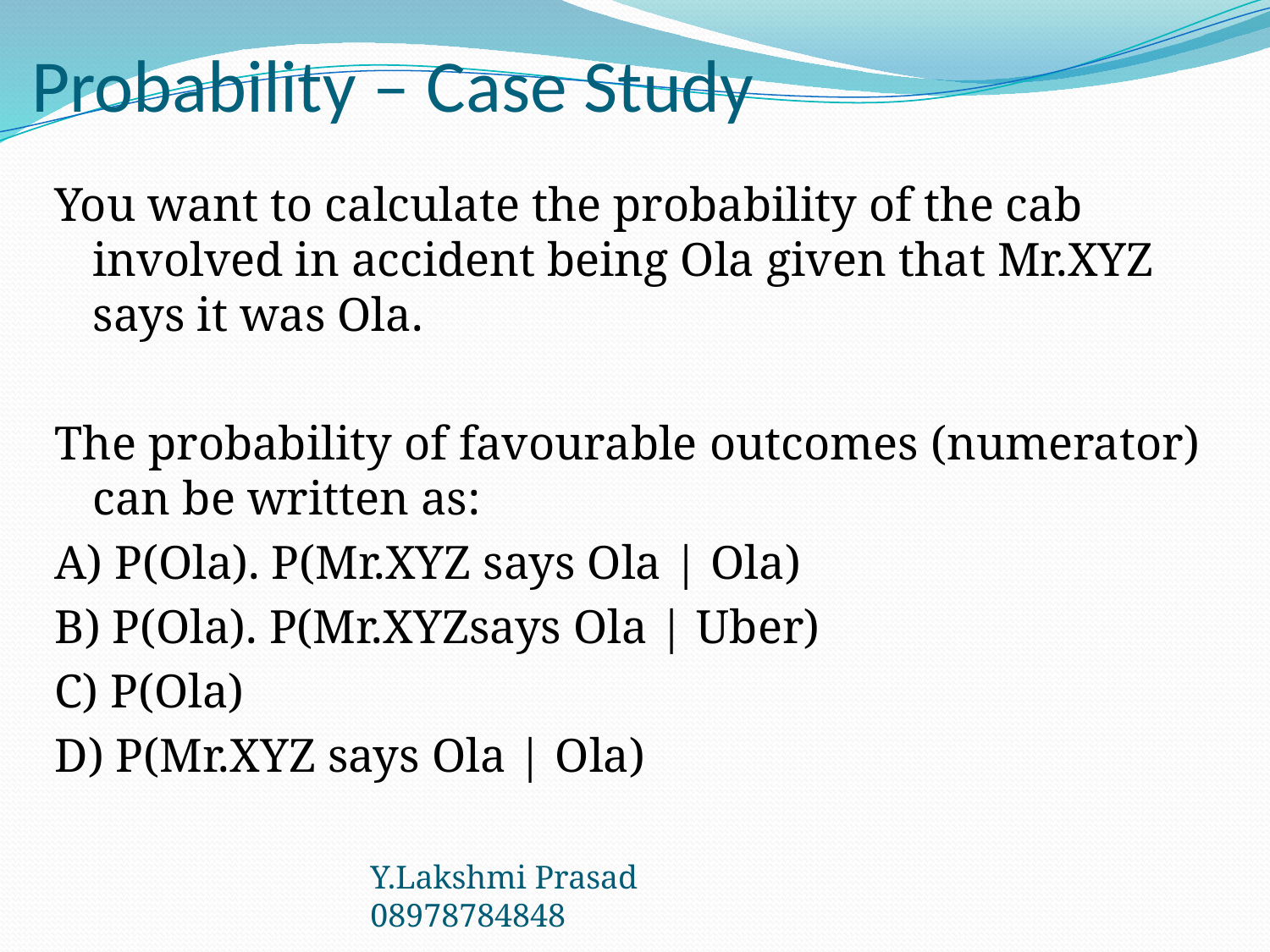

# Probability – Case Study
You want to calculate the probability of the cab involved in accident being Ola given that Mr.XYZ says it was Ola.

The probability of favourable outcomes (numerator) can be written as:
A) P(Ola). P(Mr.XYZ says Ola | Ola)
B) P(Ola). P(Mr.XYZsays Ola | Uber)
C) P(Ola)
D) P(Mr.XYZ says Ola | Ola)

Y.Lakshmi Prasad 08978784848